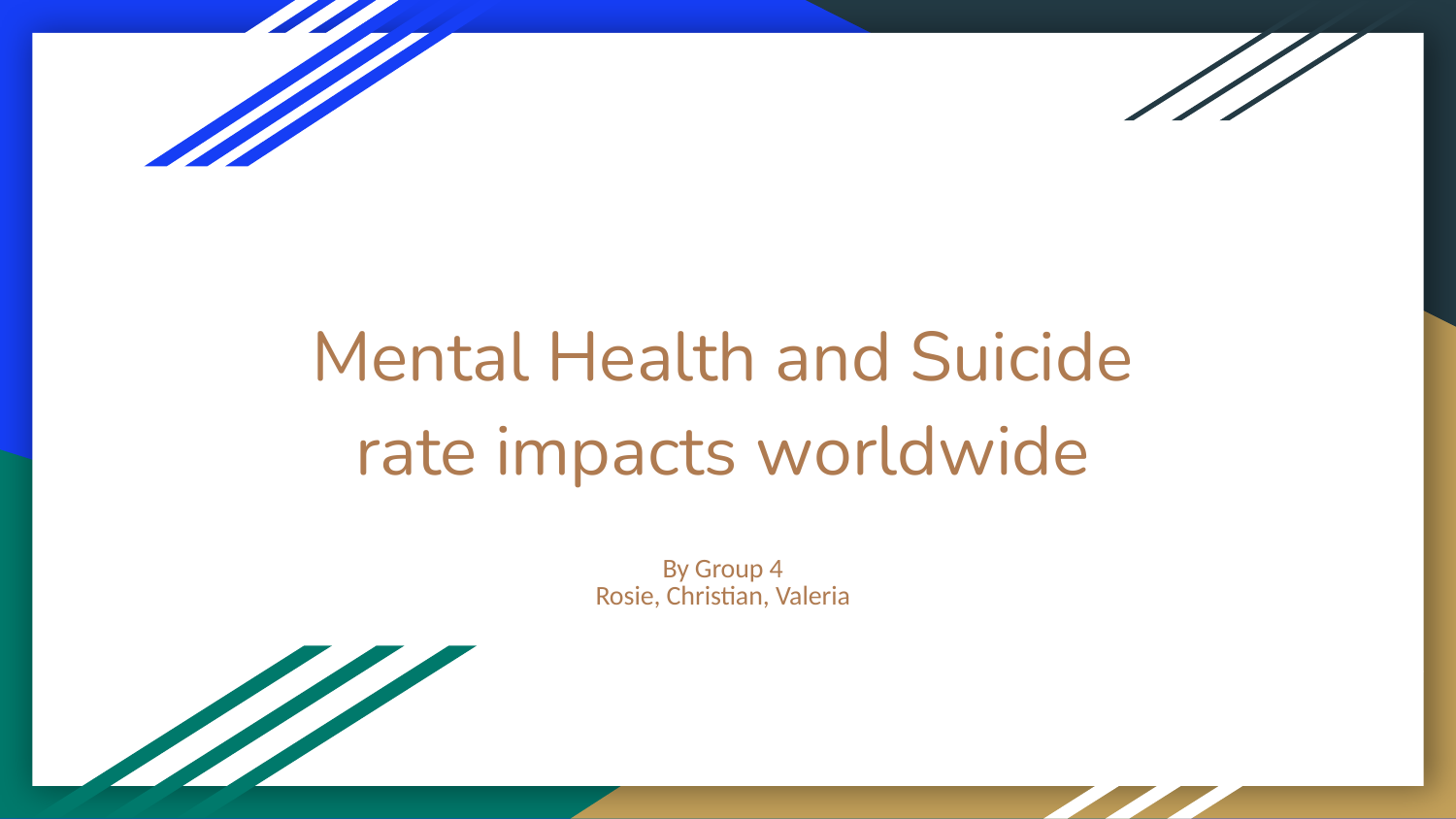

# Mental Health and Suicide rate impacts worldwide
By Group 4
Rosie, Christian, Valeria